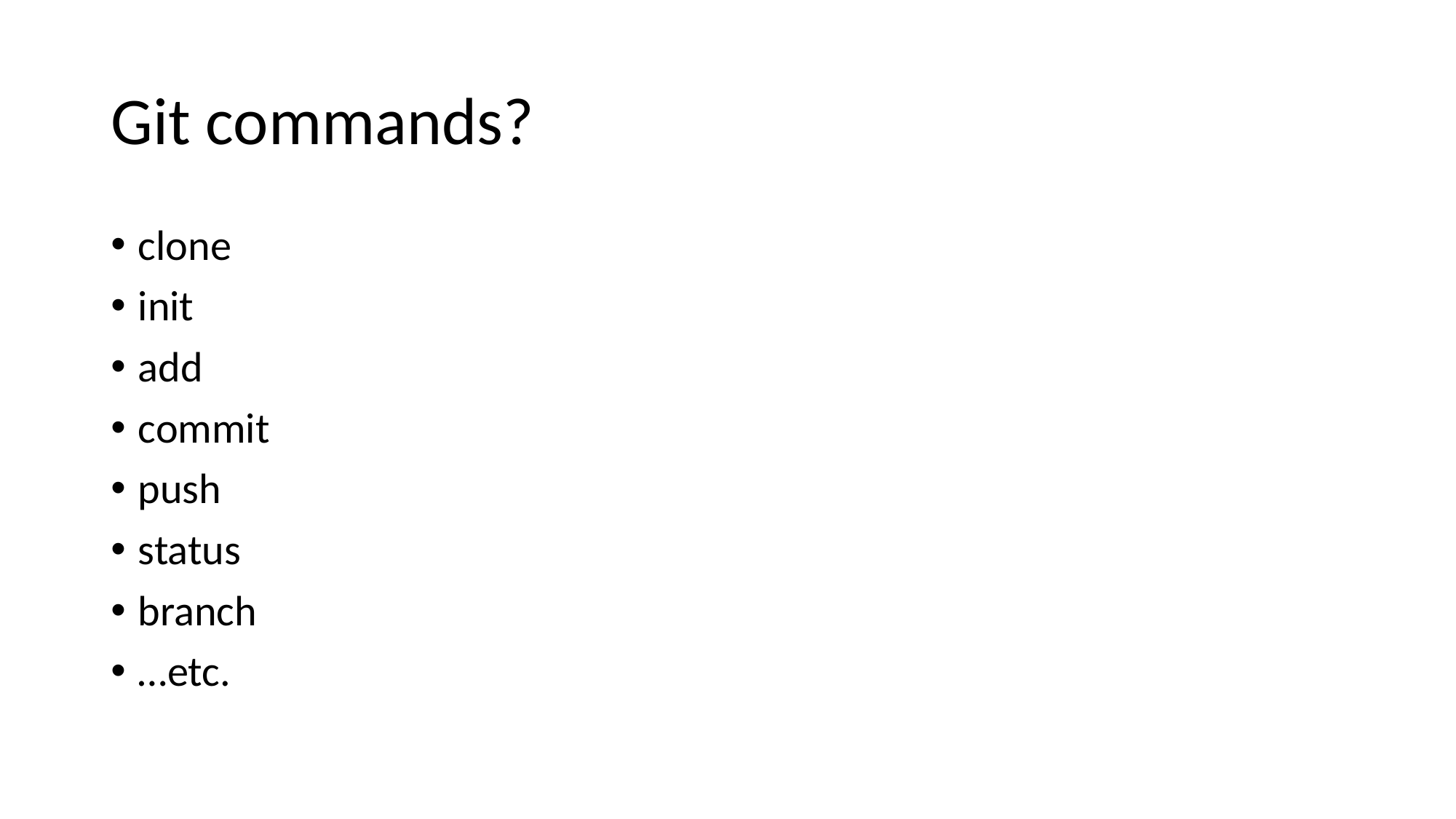

# Git commands?
clone
init
add
commit
push
status
branch
…etc.